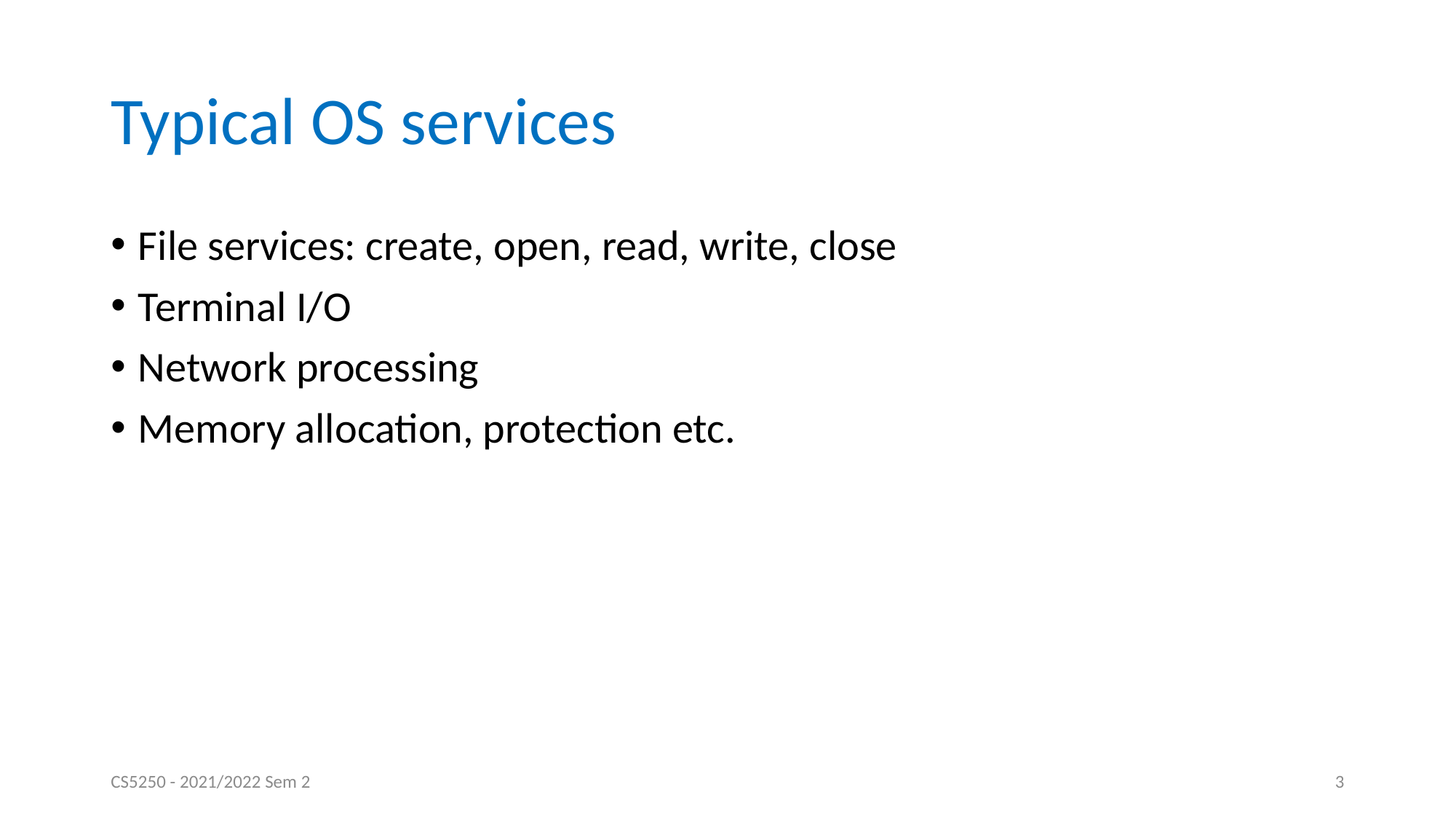

# Typical OS services
File services: create, open, read, write, close
Terminal I/O
Network processing
Memory allocation, protection etc.

CS5250 - 2021/2022 Sem 2
3